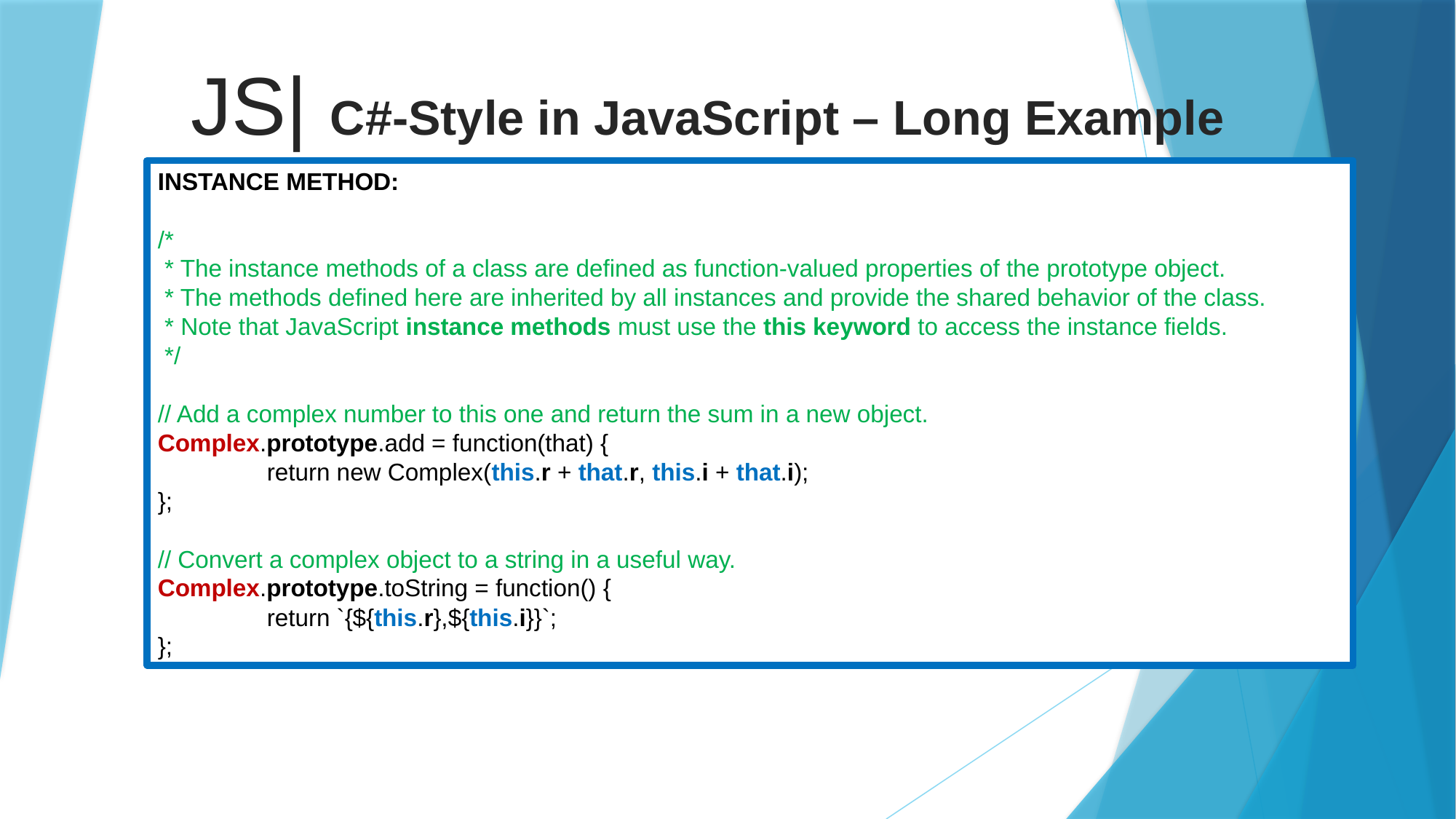

# JS| C#-Style in JavaScript – Long Example
INSTANCE METHOD:

/*
 * The instance methods of a class are defined as function-valued properties of the prototype object.
 * The methods defined here are inherited by all instances and provide the shared behavior of the class.
 * Note that JavaScript instance methods must use the this keyword to access the instance fields.
 */

// Add a complex number to this one and return the sum in a new object.
Complex.prototype.add = function(that) {
	return new Complex(this.r + that.r, this.i + that.i);
};

// Convert a complex object to a string in a useful way.
Complex.prototype.toString = function() {
	return `{${this.r},${this.i}}`;
};